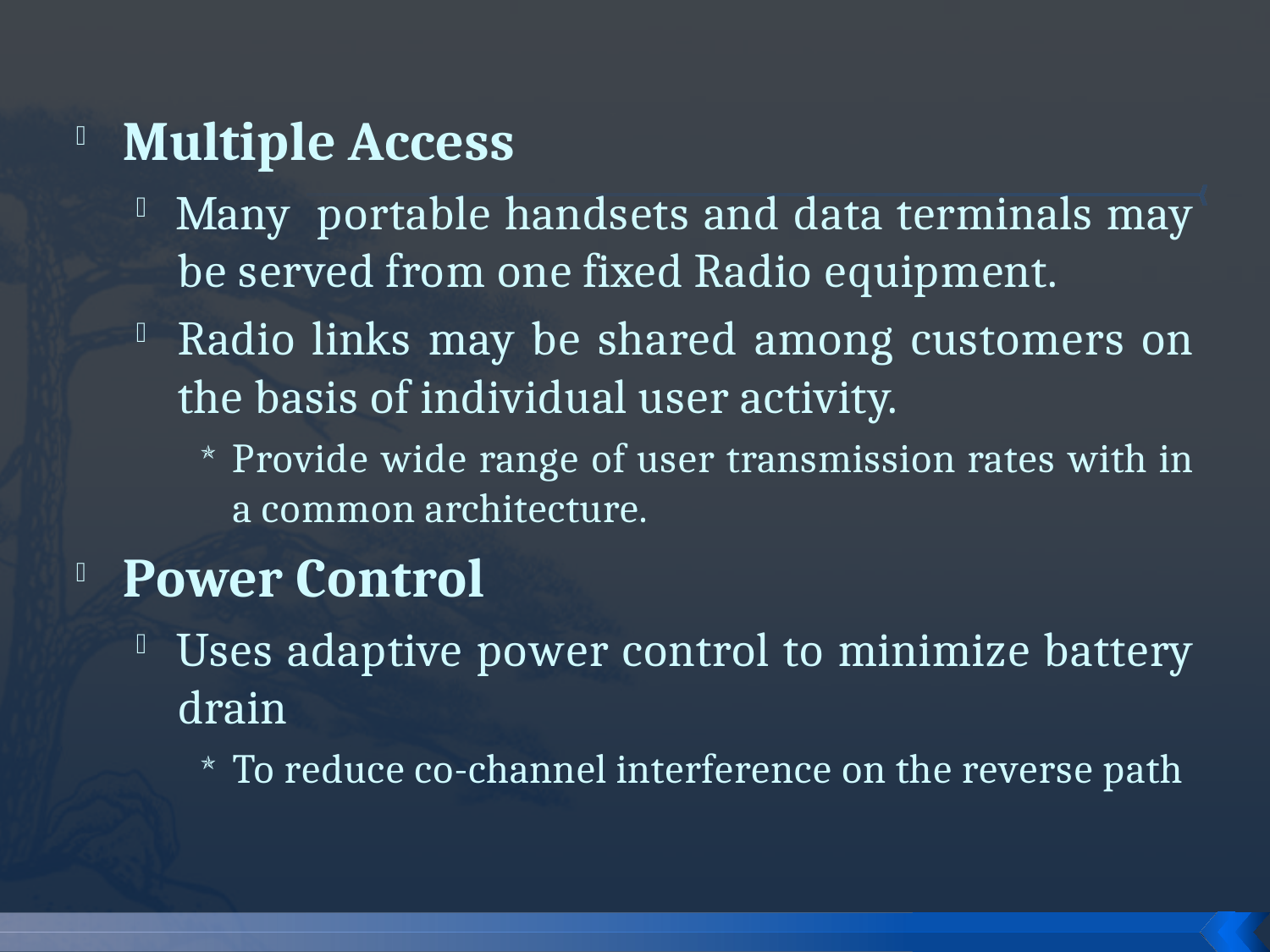

#
Multiple Access
Many  portable handsets and data terminals may be served from one fixed Radio equipment.
Radio links may be shared among customers on the basis of individual user activity.
Provide wide range of user transmission rates with in a common architecture.
Power Control
Uses adaptive power control to minimize battery drain
To reduce co-channel interference on the reverse path